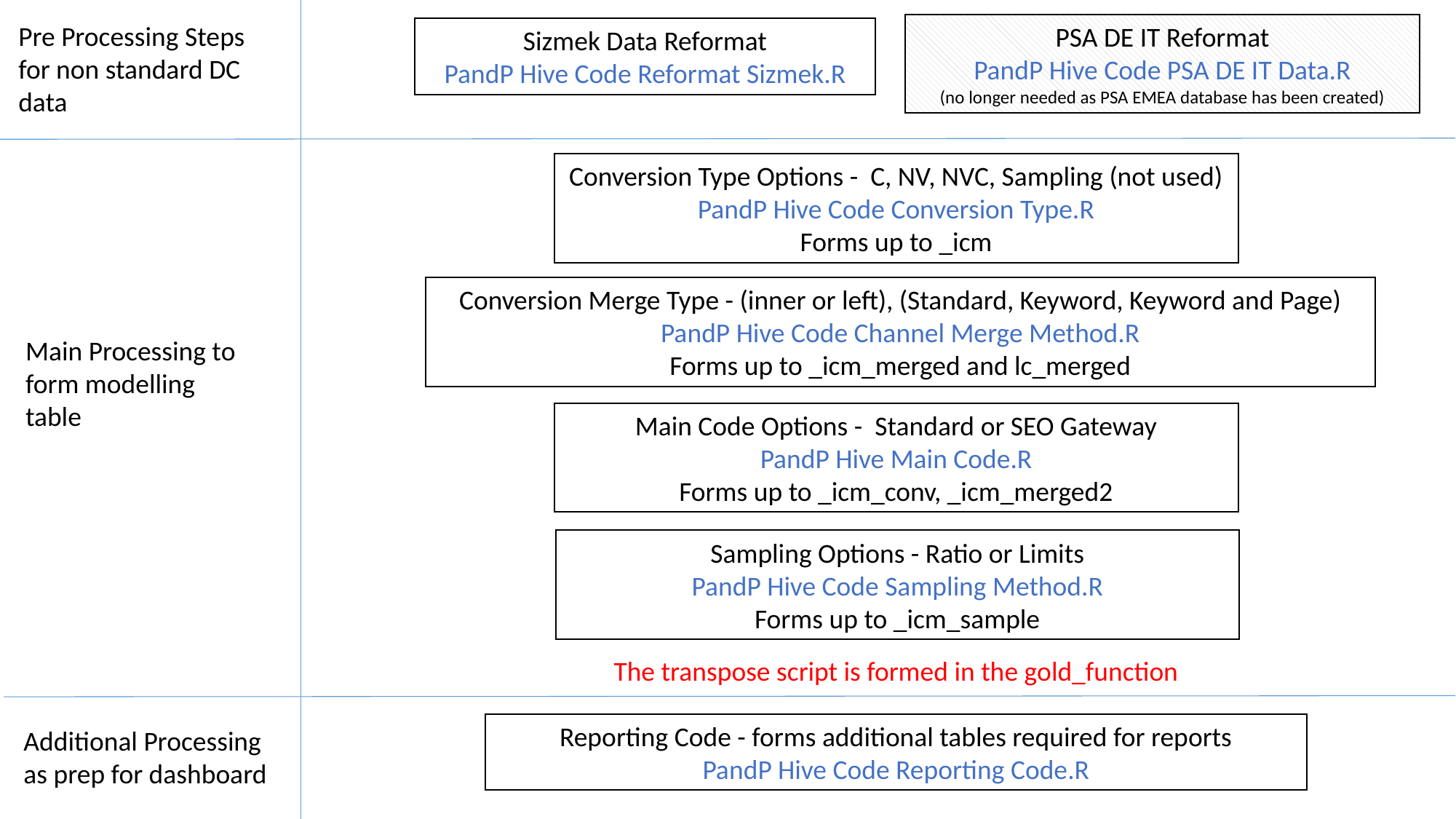

Pre Processing Steps for non standard DC data
PSA DE IT Reformat
PandP Hive Code PSA DE IT Data.R
(no longer needed as PSA EMEA database has been created)
Sizmek Data Reformat
PandP Hive Code Reformat Sizmek.R
Conversion Type Options -  C, NV, NVC, Sampling (not used)
PandP Hive Code Conversion Type.R
Forms up to _icm
Conversion Merge Type - (inner or left), (Standard, Keyword, Keyword and Page)
PandP Hive Code Channel Merge Method.R
Forms up to _icm_merged and lc_merged
Main Processing to form modelling table
Main Code Options -  Standard or SEO Gateway
PandP Hive Main Code.R
Forms up to _icm_conv, _icm_merged2
Sampling Options - Ratio or Limits
PandP Hive Code Sampling Method.R
Forms up to _icm_sample
The transpose script is formed in the gold_function
Reporting Code - forms additional tables required for reports
PandP Hive Code Reporting Code.R
Additional Processing as prep for dashboard